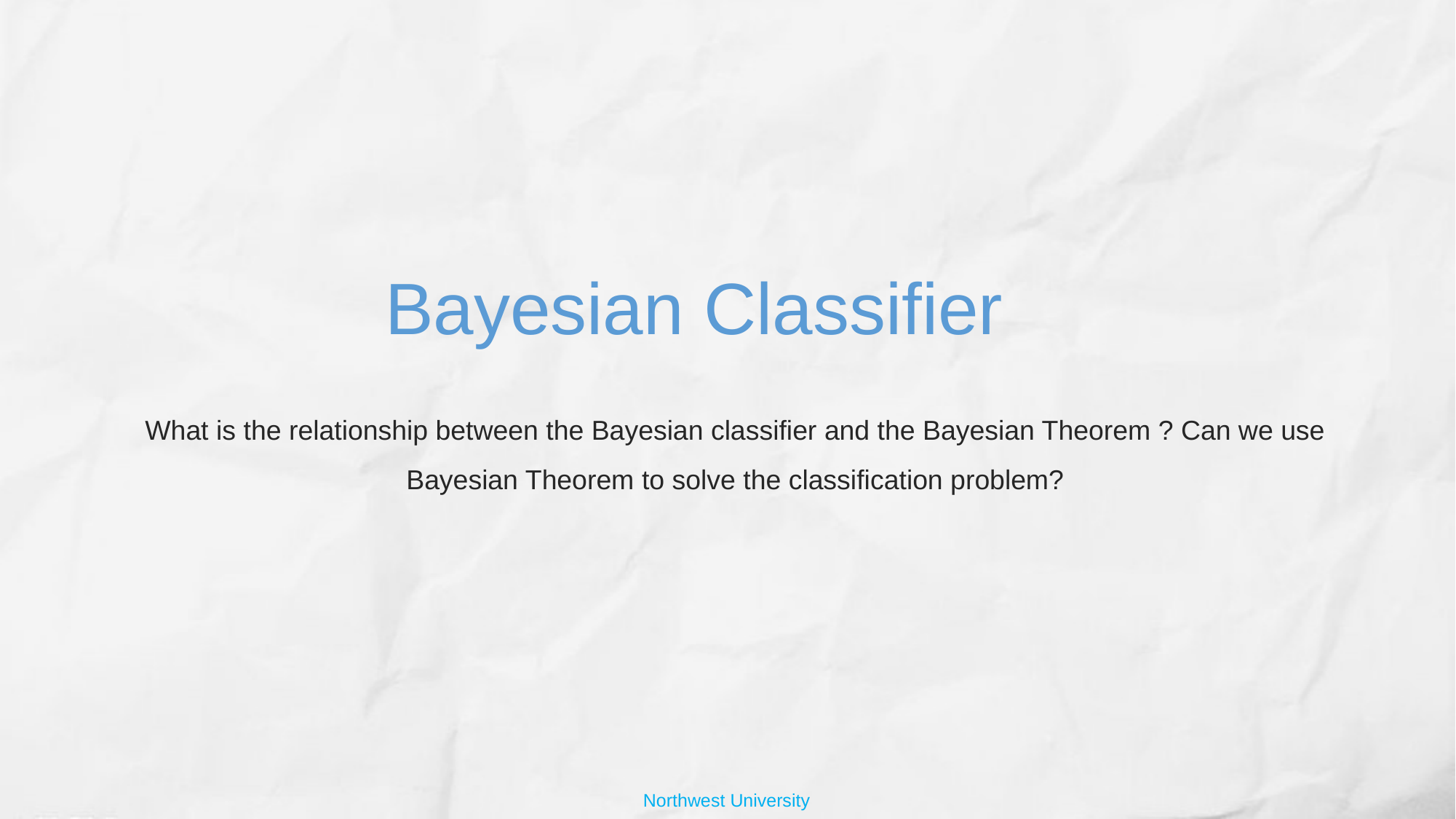

Bayesian Classifier
What is the relationship between the Bayesian classifier and the Bayesian Theorem ? Can we use Bayesian Theorem to solve the classification problem?
Northwest University